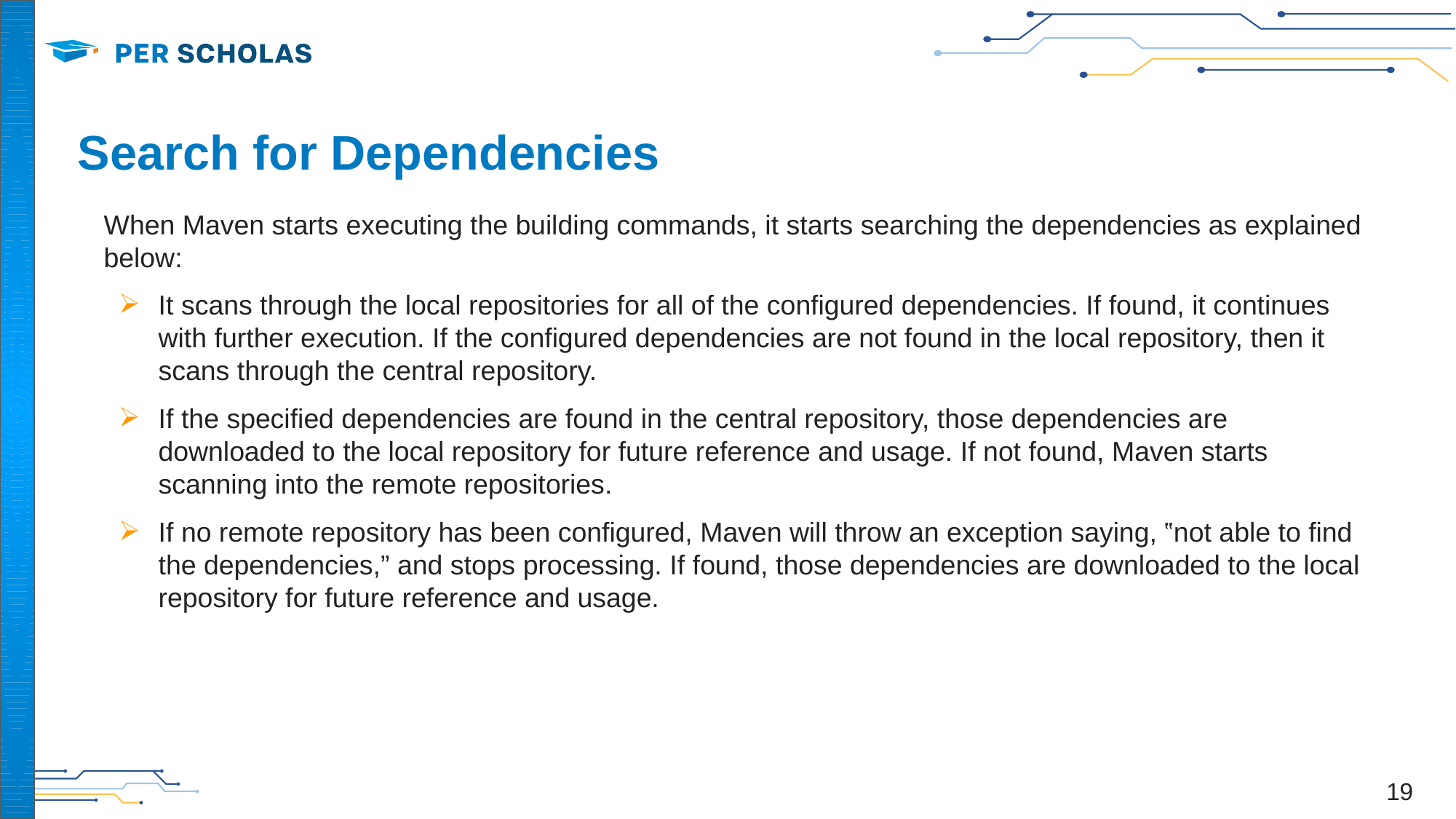

# Search for Dependencies
When Maven starts executing the building commands, it starts searching the dependencies as explained below:
It scans through the local repositories for all of the configured dependencies. If found, it continues with further execution. If the configured dependencies are not found in the local repository, then it scans through the central repository.
If the specified dependencies are found in the central repository, those dependencies are downloaded to the local repository for future reference and usage. If not found, Maven starts scanning into the remote repositories.
If no remote repository has been configured, Maven will throw an exception saying, ‟not able to find the dependencies,” and stops processing. If found, those dependencies are downloaded to the local repository for future reference and usage.
19